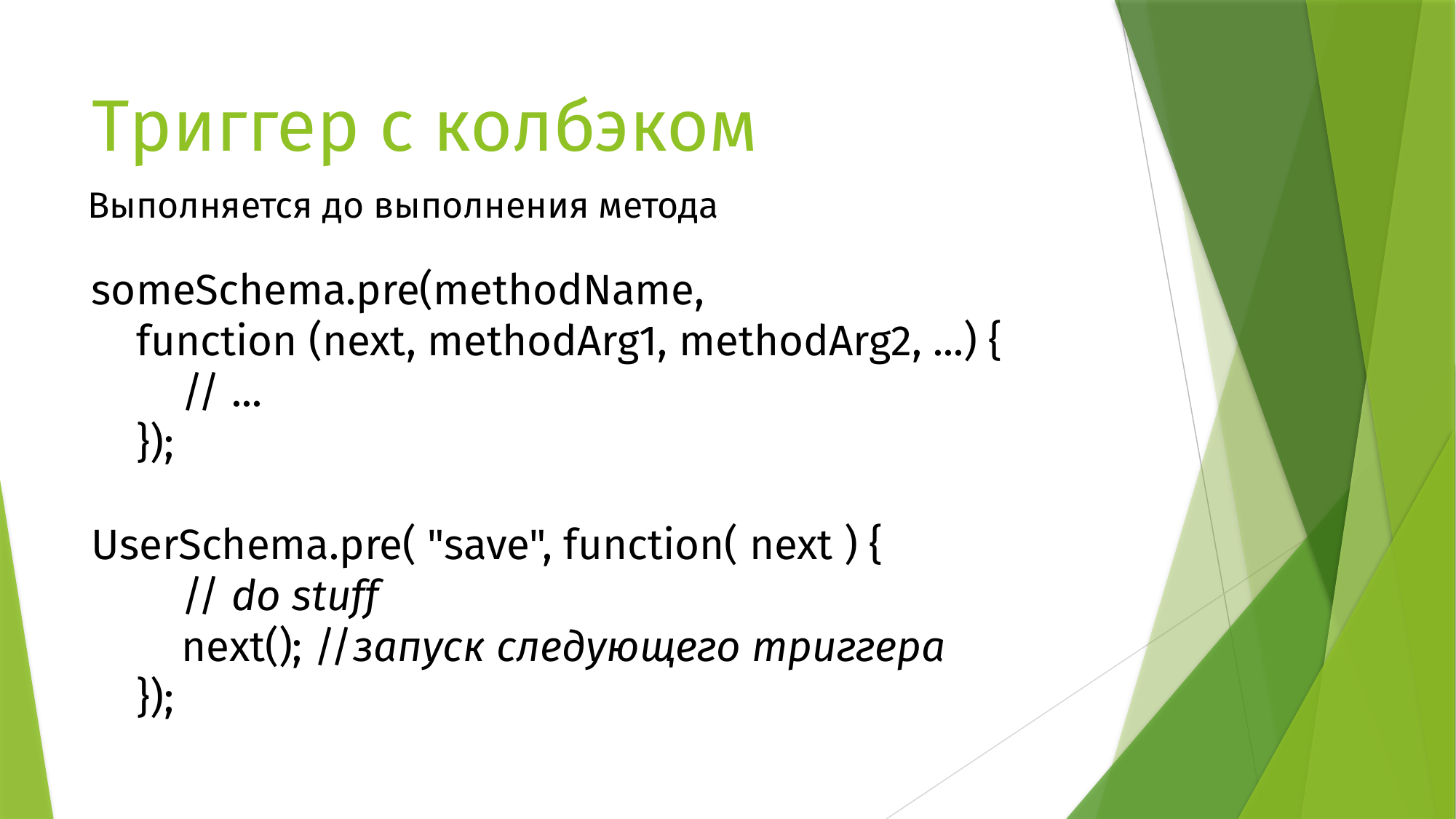

# Триггер с колбэком
Выполняется до выполнения метода
someSchema.pre(methodName,
    function (next, methodArg1, methodArg2, ...) {
        // ...
    });

UserSchema.pre( "save", function( next ) {
        // do stuff
        next(); //запуск следующего триггера
    });